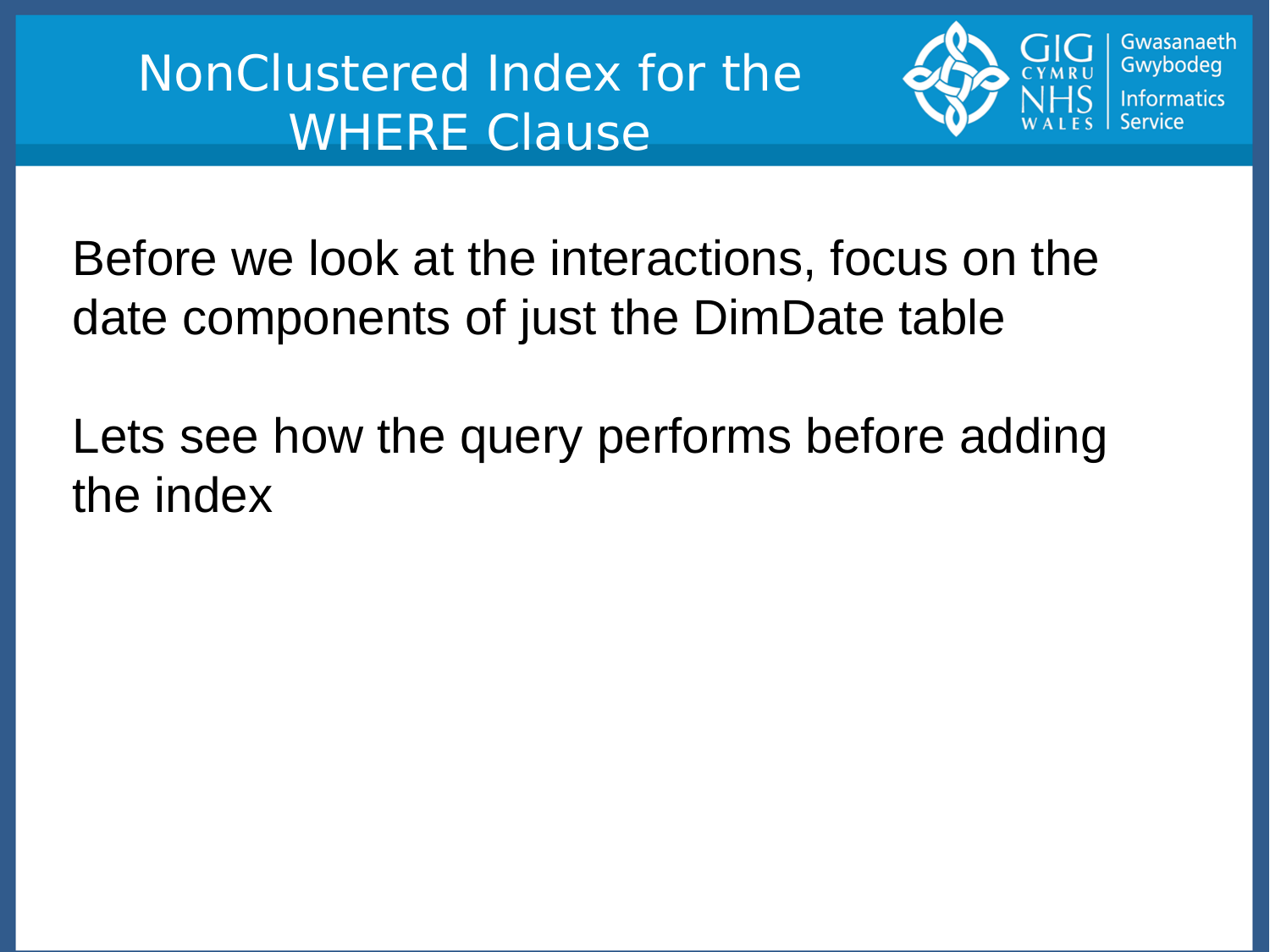

NonClustered Index for the WHERE Clause
Before we look at the interactions, focus on the date components of just the DimDate table

Lets see how the query performs before adding the index